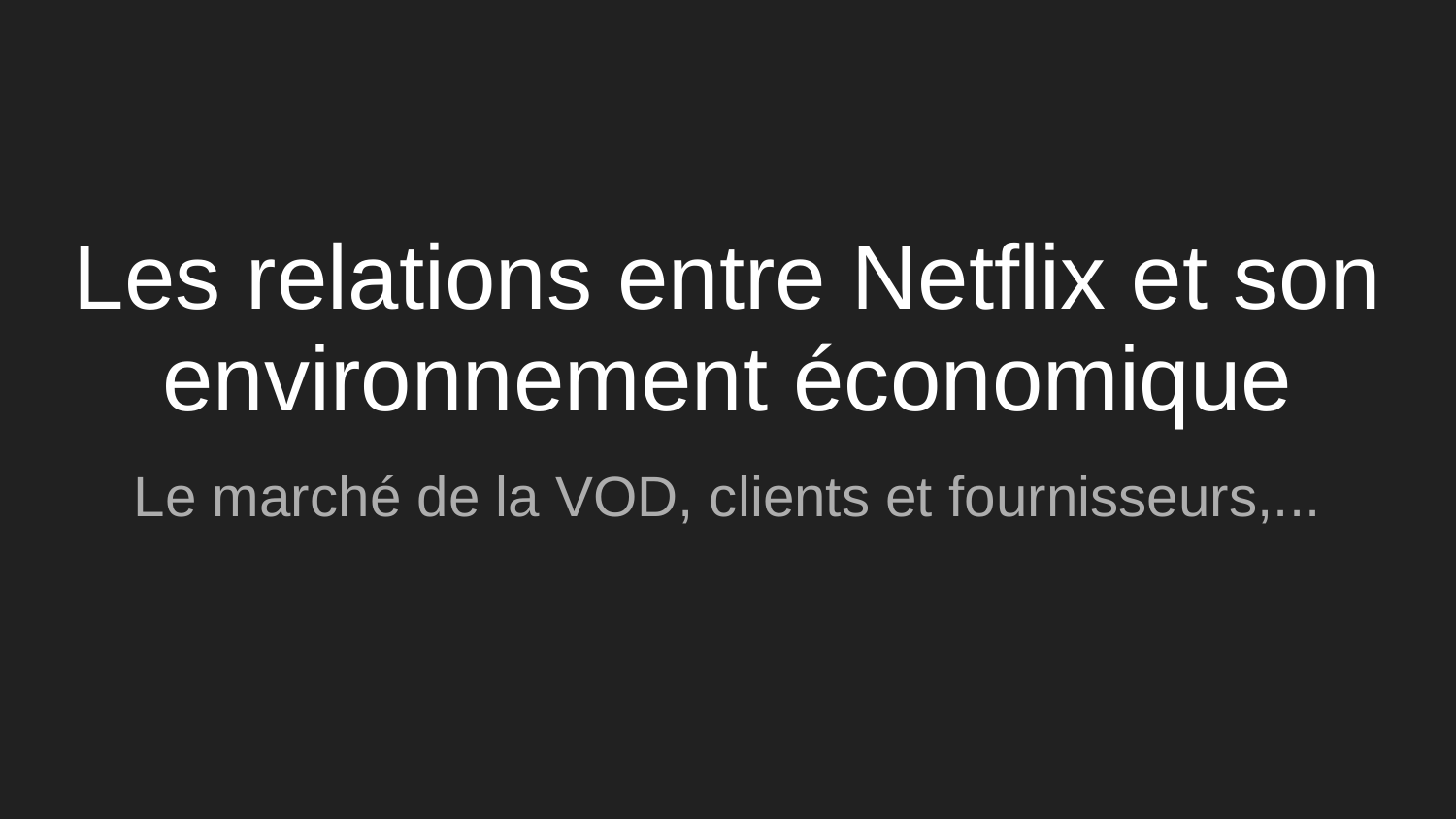

# Les relations entre Netflix et son environnement économique
Le marché de la VOD, clients et fournisseurs,...